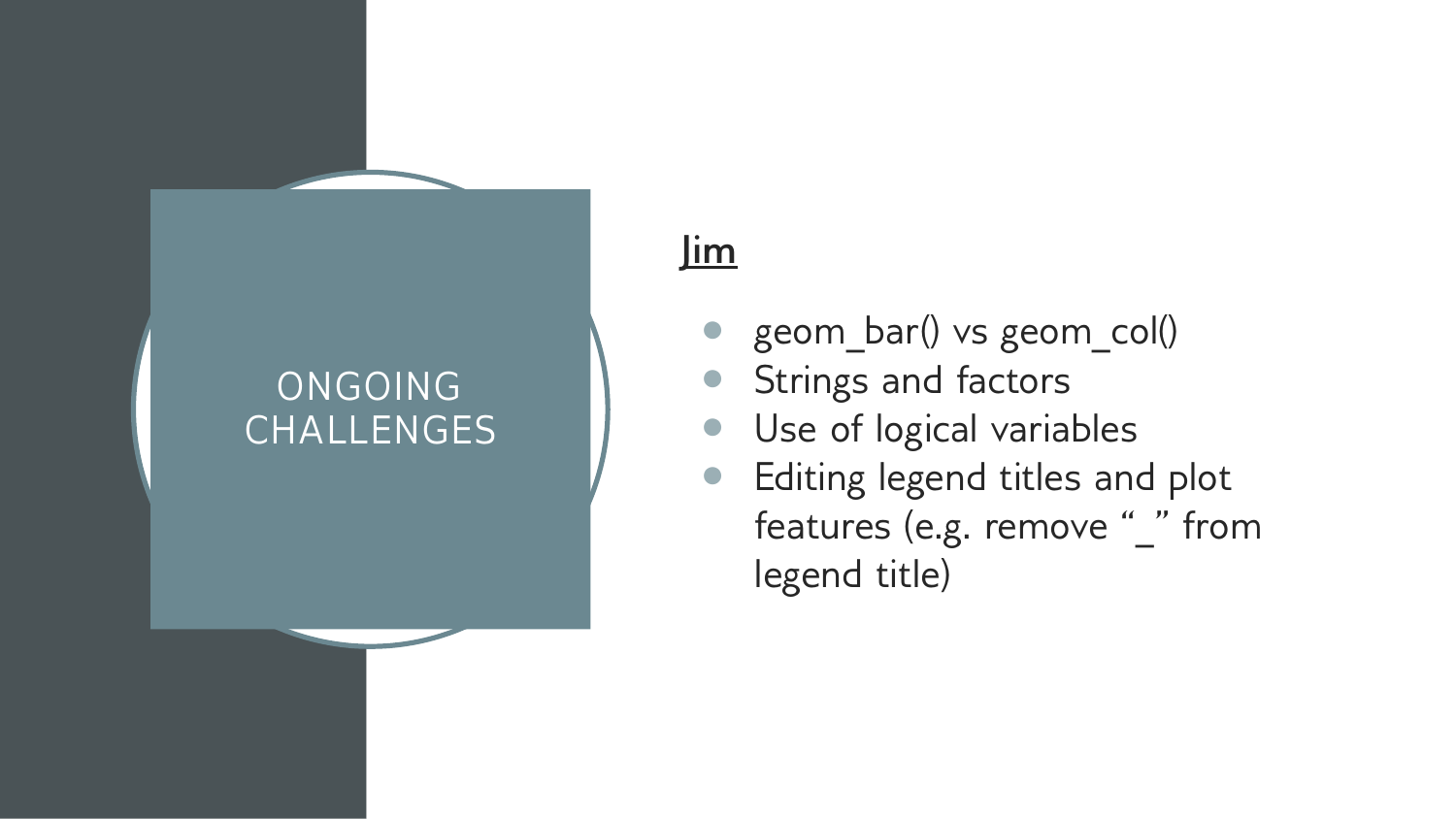

Jim
geom_bar() vs geom_col()
Strings and factors
Use of logical variables
Editing legend titles and plot features (e.g. remove “_” from legend title)

# Ongoing Challenges